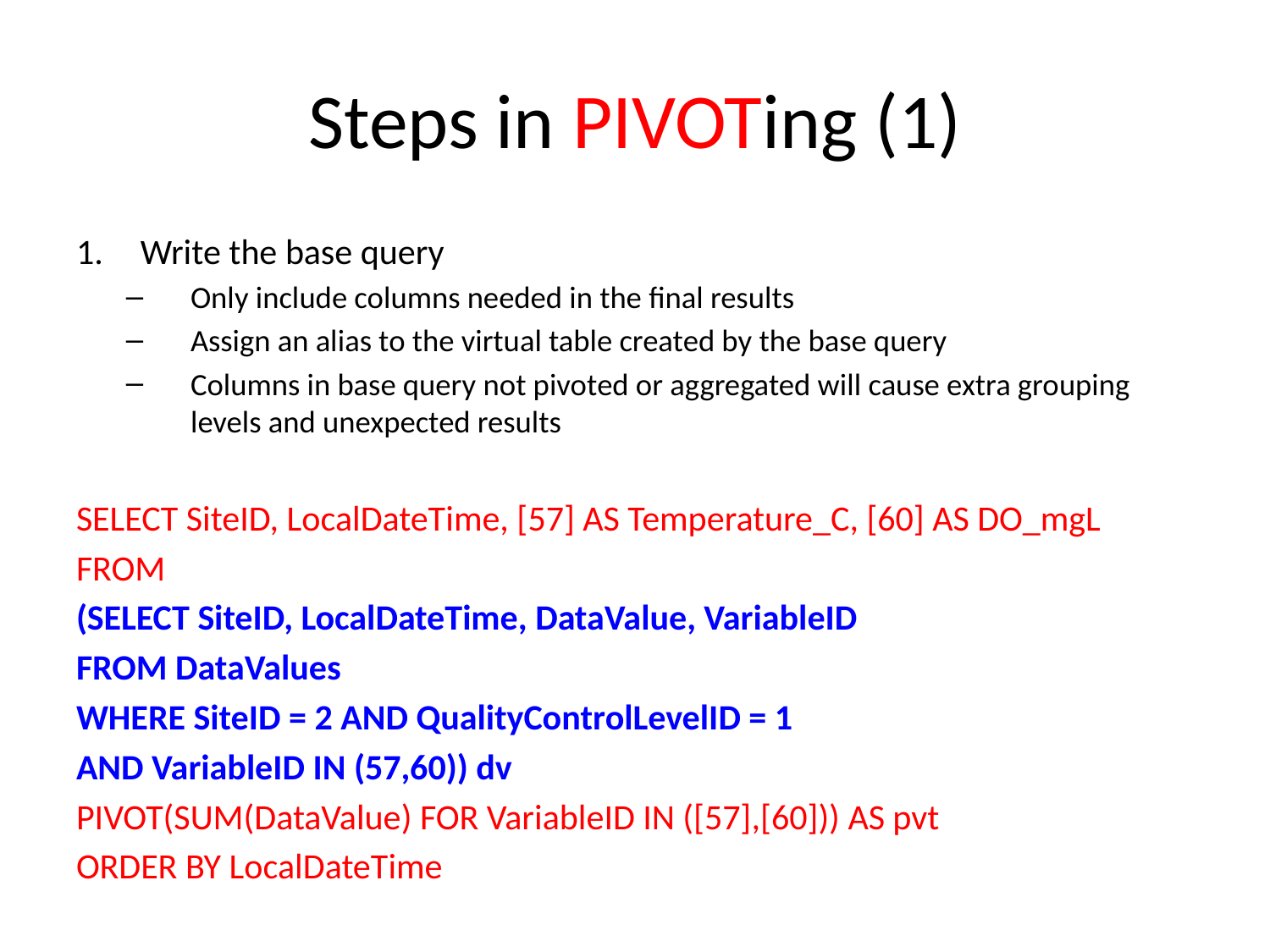

# Steps in PIVOTing (1)
Write the base query
Only include columns needed in the final results
Assign an alias to the virtual table created by the base query
Columns in base query not pivoted or aggregated will cause extra grouping levels and unexpected results

SELECT SiteID, LocalDateTime, [57] AS Temperature_C, [60] AS DO_mgL
FROM
(SELECT SiteID, LocalDateTime, DataValue, VariableID
FROM DataValues
WHERE SiteID = 2 AND QualityControlLevelID = 1
AND VariableID IN (57,60)) dv
PIVOT(SUM(DataValue) FOR VariableID IN ([57],[60])) AS pvt
ORDER BY LocalDateTime